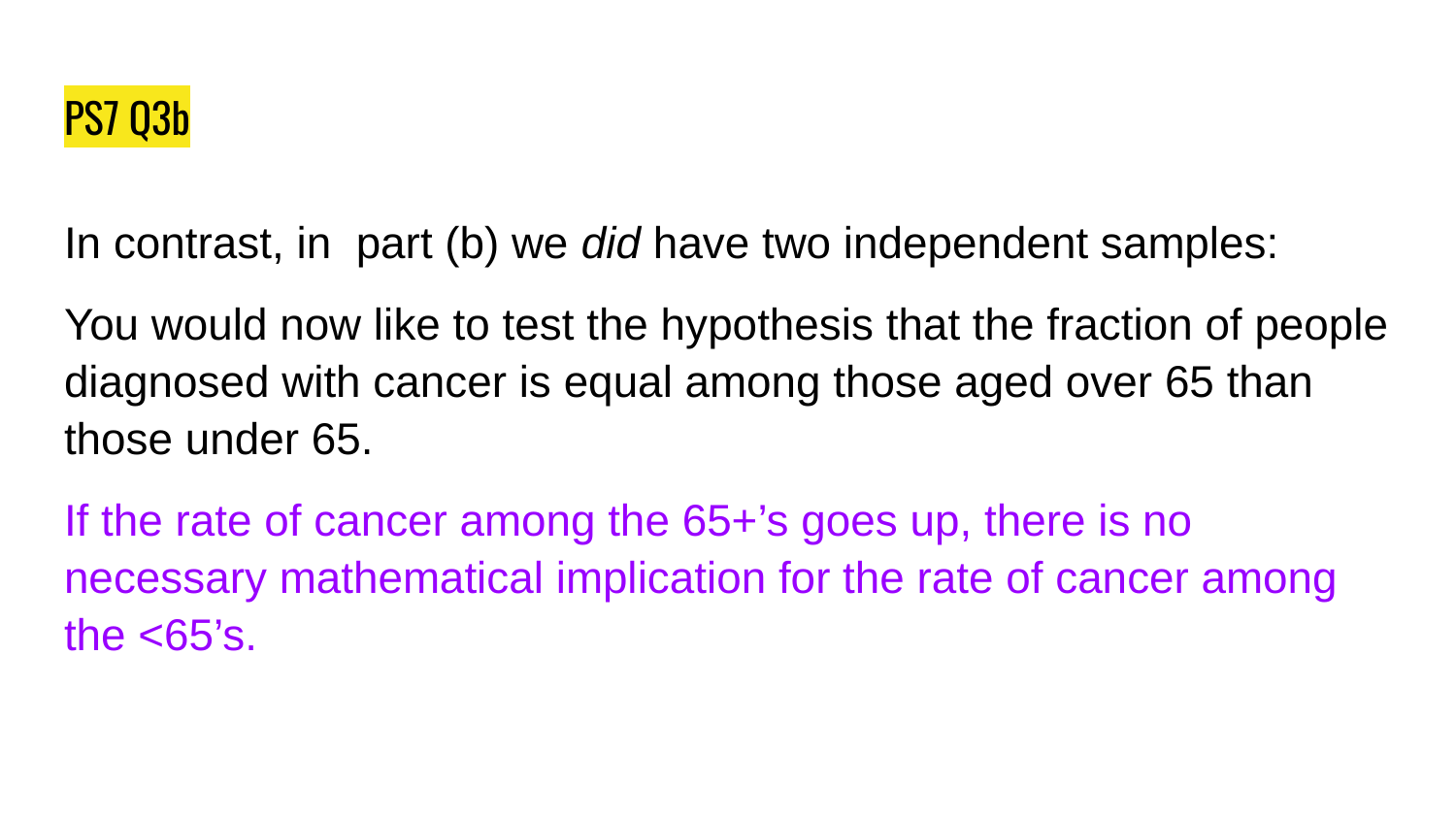

# PS7 Q3b
In contrast, in  part (b) we did have two independent samples:
You would now like to test the hypothesis that the fraction of people diagnosed with cancer is equal among those aged over 65 than those under 65.
If the rate of cancer among the 65+’s goes up, there is no necessary mathematical implication for the rate of cancer among the <65’s.